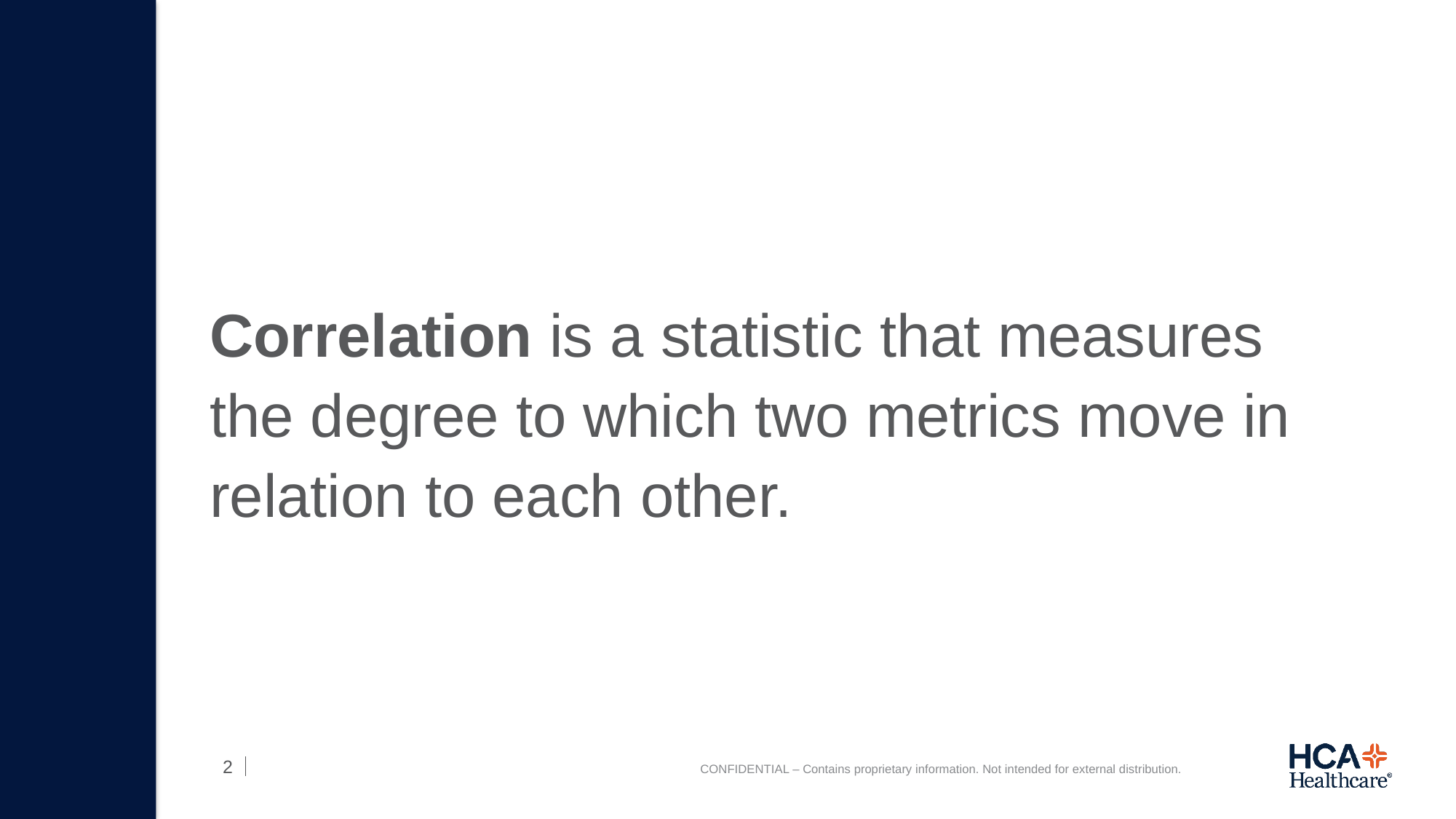

Correlation is a statistic that measures the degree to which two metrics move in relation to each other.